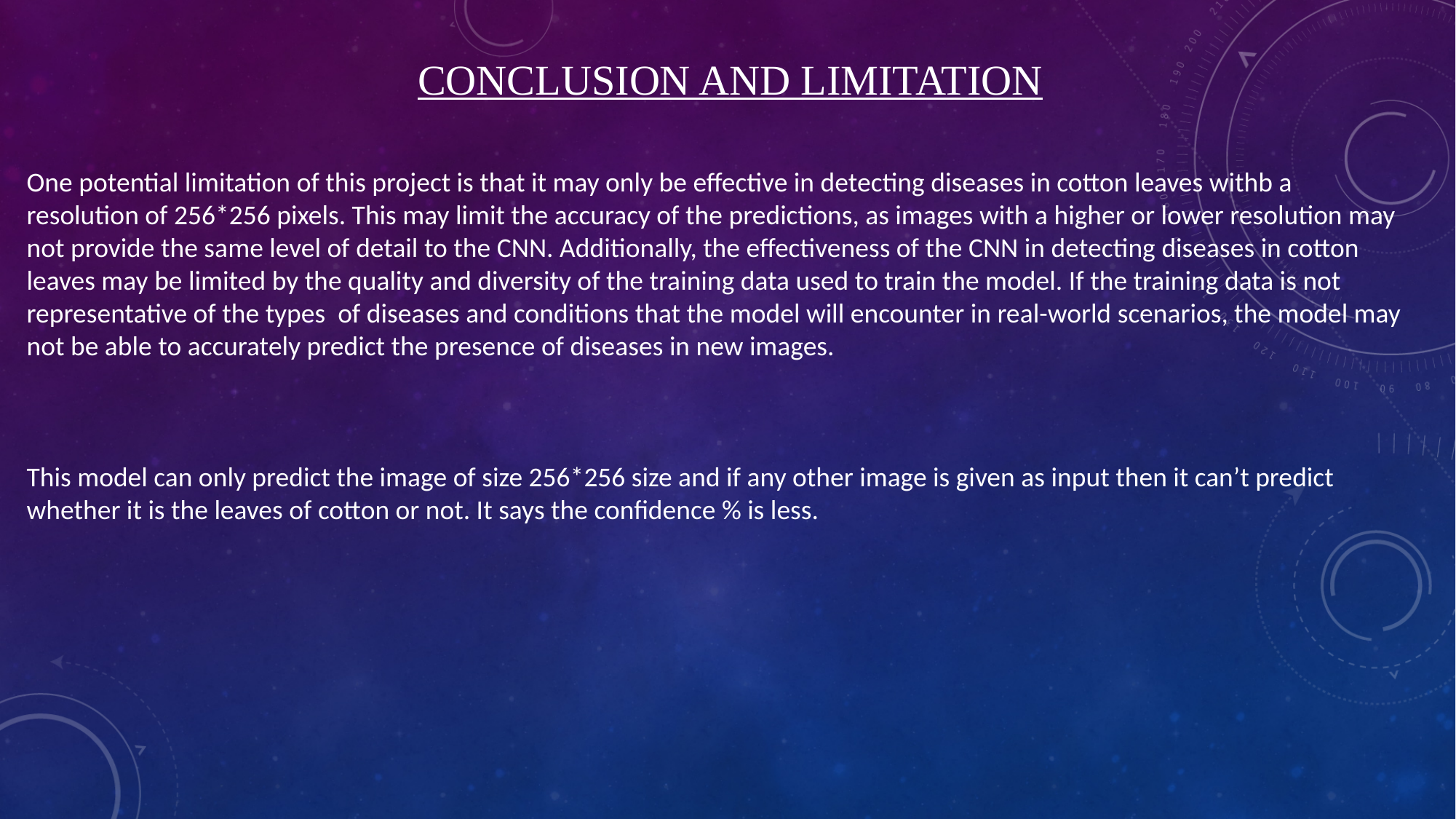

CONCLUSION AND LIMITATION
One potential limitation of this project is that it may only be effective in detecting diseases in cotton leaves withb a resolution of 256*256 pixels. This may limit the accuracy of the predictions, as images with a higher or lower resolution may not provide the same level of detail to the CNN. Additionally, the effectiveness of the CNN in detecting diseases in cotton leaves may be limited by the quality and diversity of the training data used to train the model. If the training data is not representative of the types  of diseases and conditions that the model will encounter in real-world scenarios, the model may not be able to accurately predict the presence of diseases in new images.

This model can only predict the image of size 256*256 size and if any other image is given as input then it can’t predict whether it is the leaves of cotton or not. It says the confidence % is less.